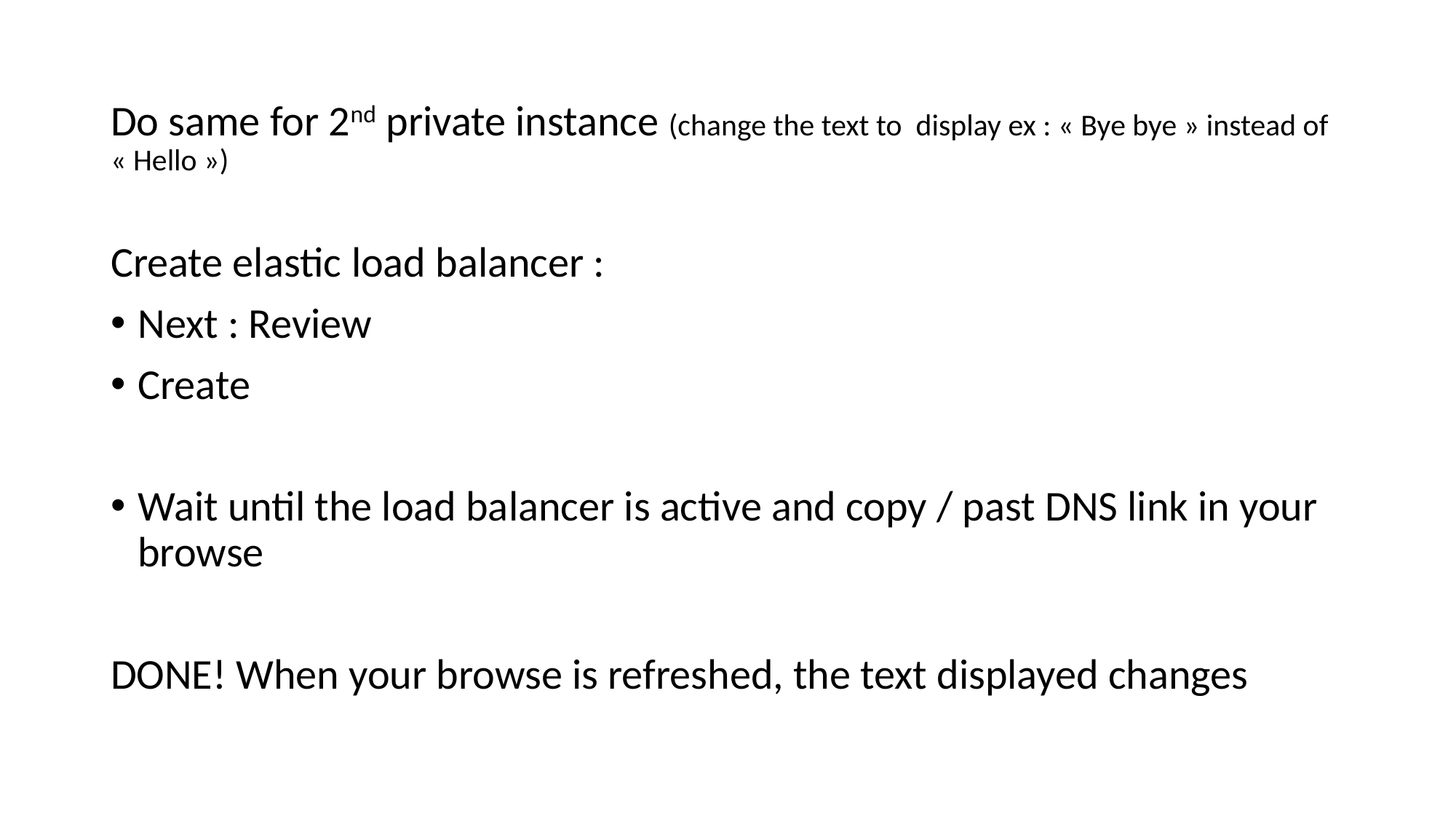

Do same for 2nd private instance (change the text to  display ex : « Bye bye » instead of « Hello »)

Create elastic load balancer :
Next : Review
Create

Wait until the load balancer is active and copy / past DNS link in your browse

DONE! When your browse is refreshed, the text displayed changes